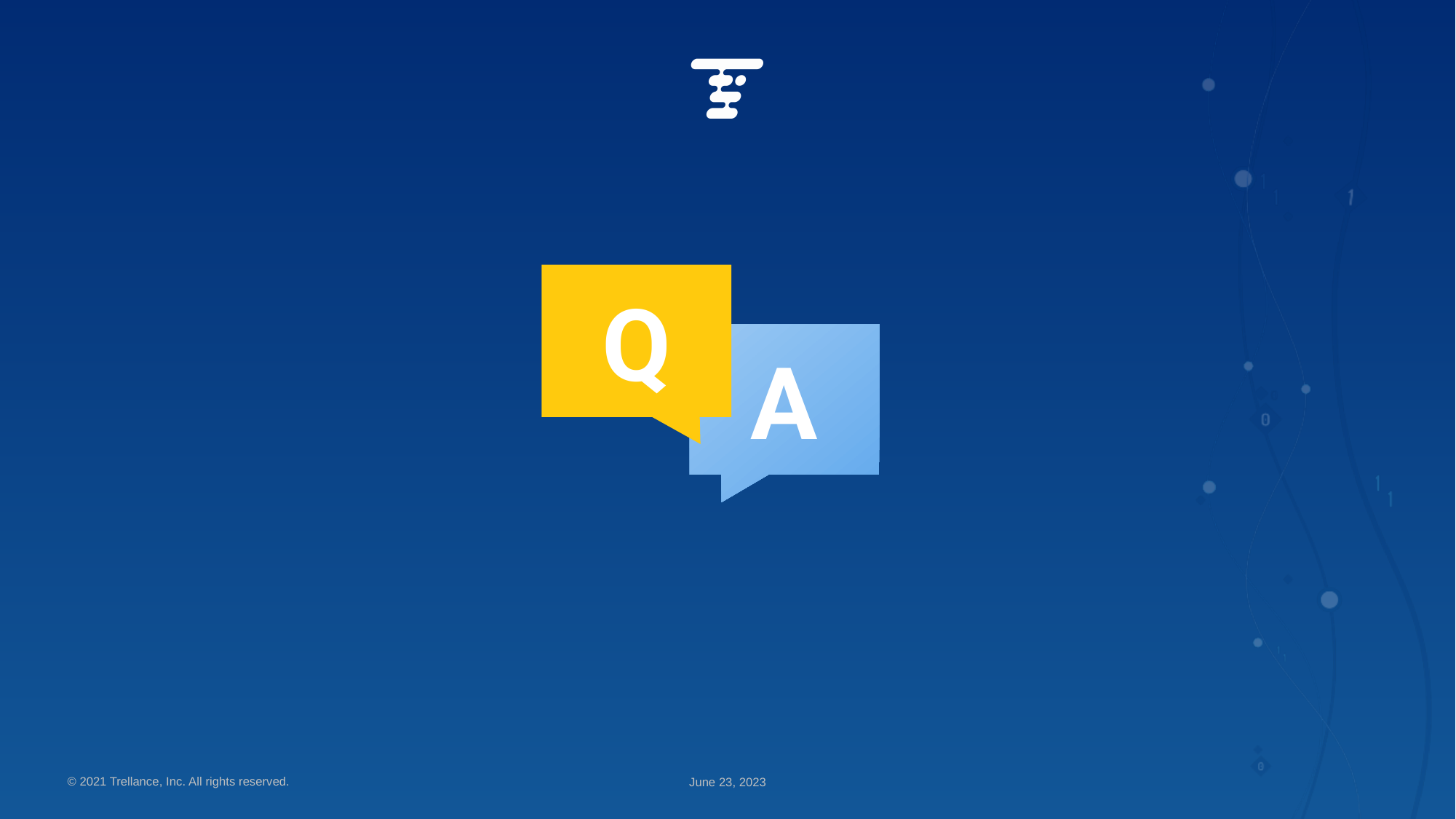

Q
A
© 2021 Trellance, Inc. All rights reserved.
June 23, 2023